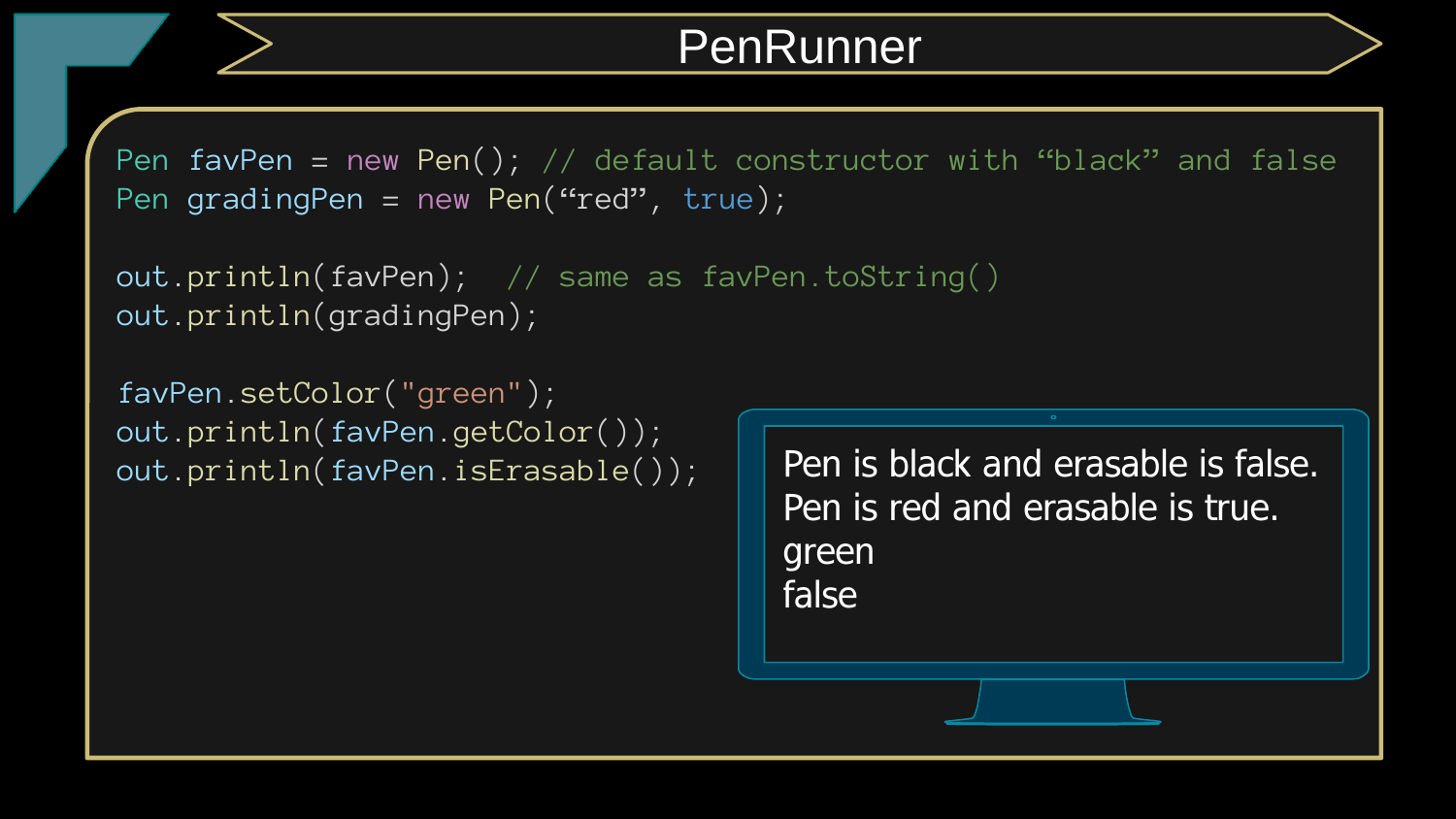

PenRunner
Pen favPen = new Pen(); // default constructor with “black” and false
Pen gradingPen = new Pen(“red”, true);
out.println(favPen);  // same as favPen.toString()
out.println(gradingPen);
favPen.setColor("green");
out.println(favPen.getColor());
out.println(favPen.isErasable());

Pen is black and erasable is false.
Pen is red and erasable is true.
green
false